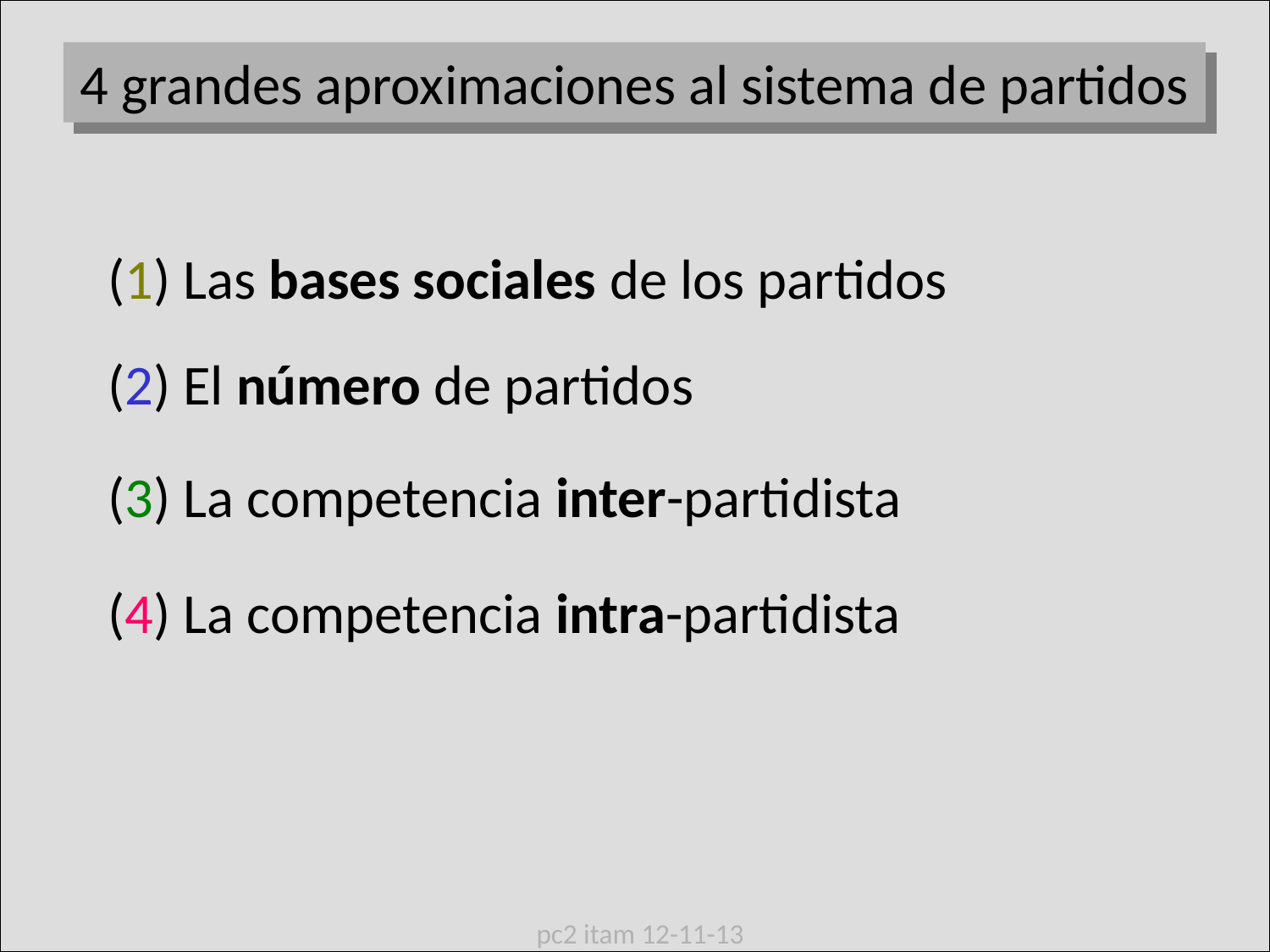

4 grandes aproximaciones al sistema de partidos
(1) Las bases sociales de los partidos
(2) El número de partidos
(3) La competencia inter-partidista
(4) La competencia intra-partidista